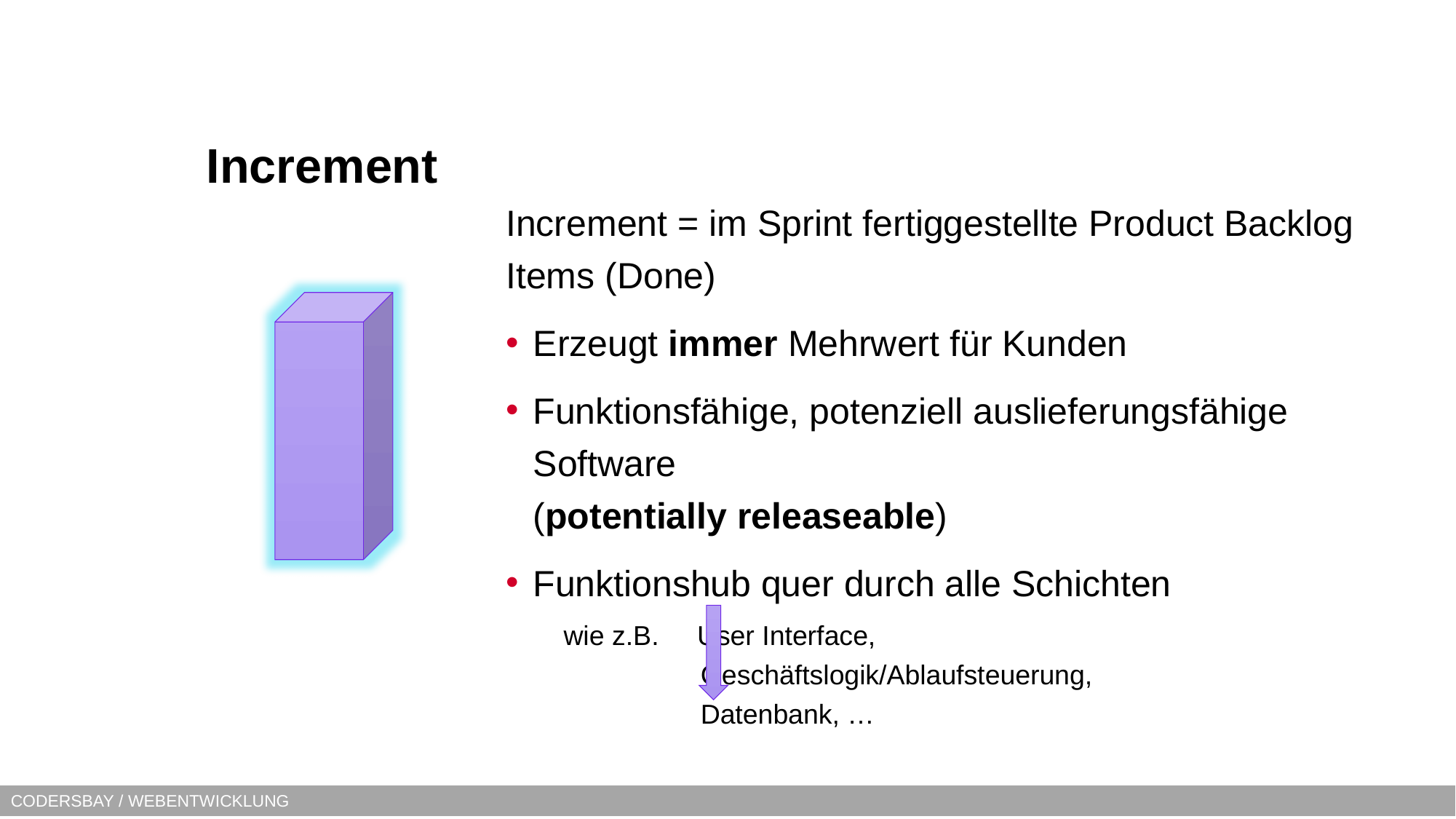

# Increment
Increment = im Sprint fertiggestellte Product Backlog Items (Done)
Erzeugt immer Mehrwert für Kunden
Funktionsfähige, potenziell auslieferungsfähige Software
(potentially releaseable)
Funktionshub quer durch alle Schichten
  wie z.B.     User Interface,
                    Geschäftslogik/Ablaufsteuerung,
                    Datenbank, …